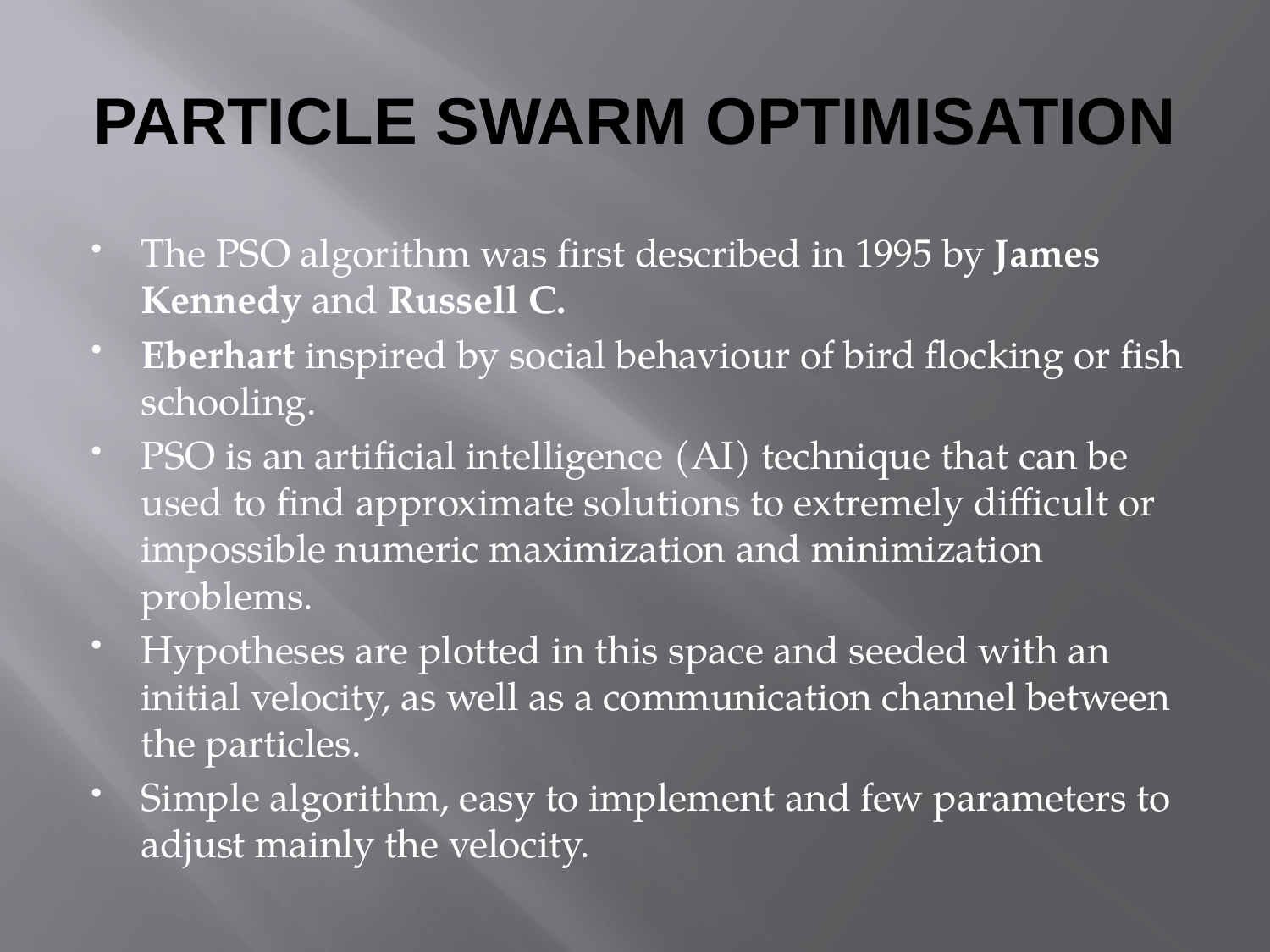

# PARTICLE SWARM OPTIMISATION
The PSO algorithm was first described in 1995 by James Kennedy and Russell C.
Eberhart inspired by social behaviour of bird flocking or fish schooling.
PSO is an artificial intelligence (AI) technique that can be used to find approximate solutions to extremely difficult or impossible numeric maximization and minimization problems.
Hypotheses are plotted in this space and seeded with an initial velocity, as well as a communication channel between the particles.
Simple algorithm, easy to implement and few parameters to adjust mainly the velocity.